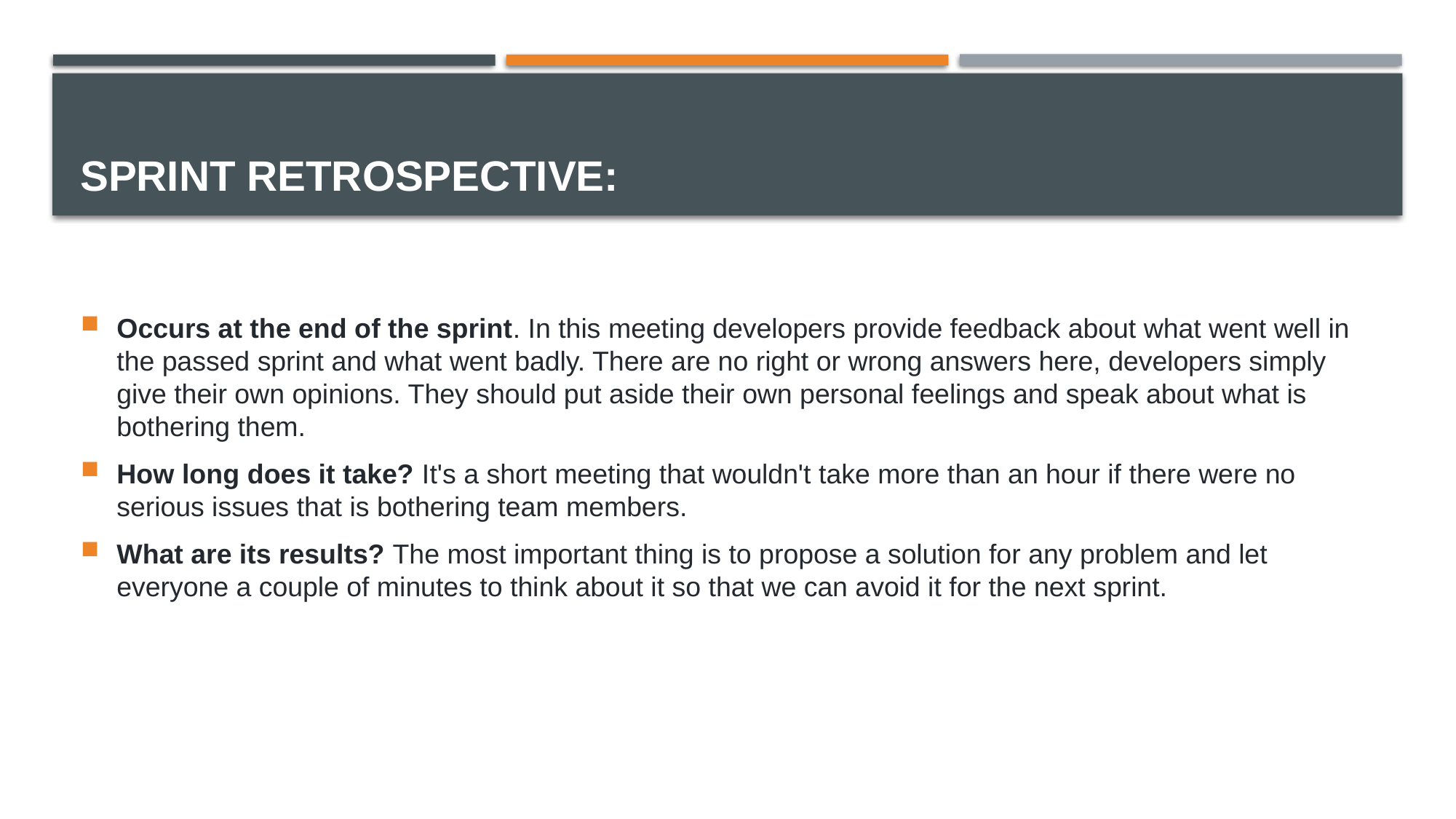

# Sprint retrospective:
Occurs at the end of the sprint. In this meeting developers provide feedback about what went well in the passed sprint and what went badly. There are no right or wrong answers here, developers simply give their own opinions. They should put aside their own personal feelings and speak about what is bothering them.
How long does it take? It's a short meeting that wouldn't take more than an hour if there were no serious issues that is bothering team members.
What are its results? The most important thing is to propose a solution for any problem and let everyone a couple of minutes to think about it so that we can avoid it for the next sprint.